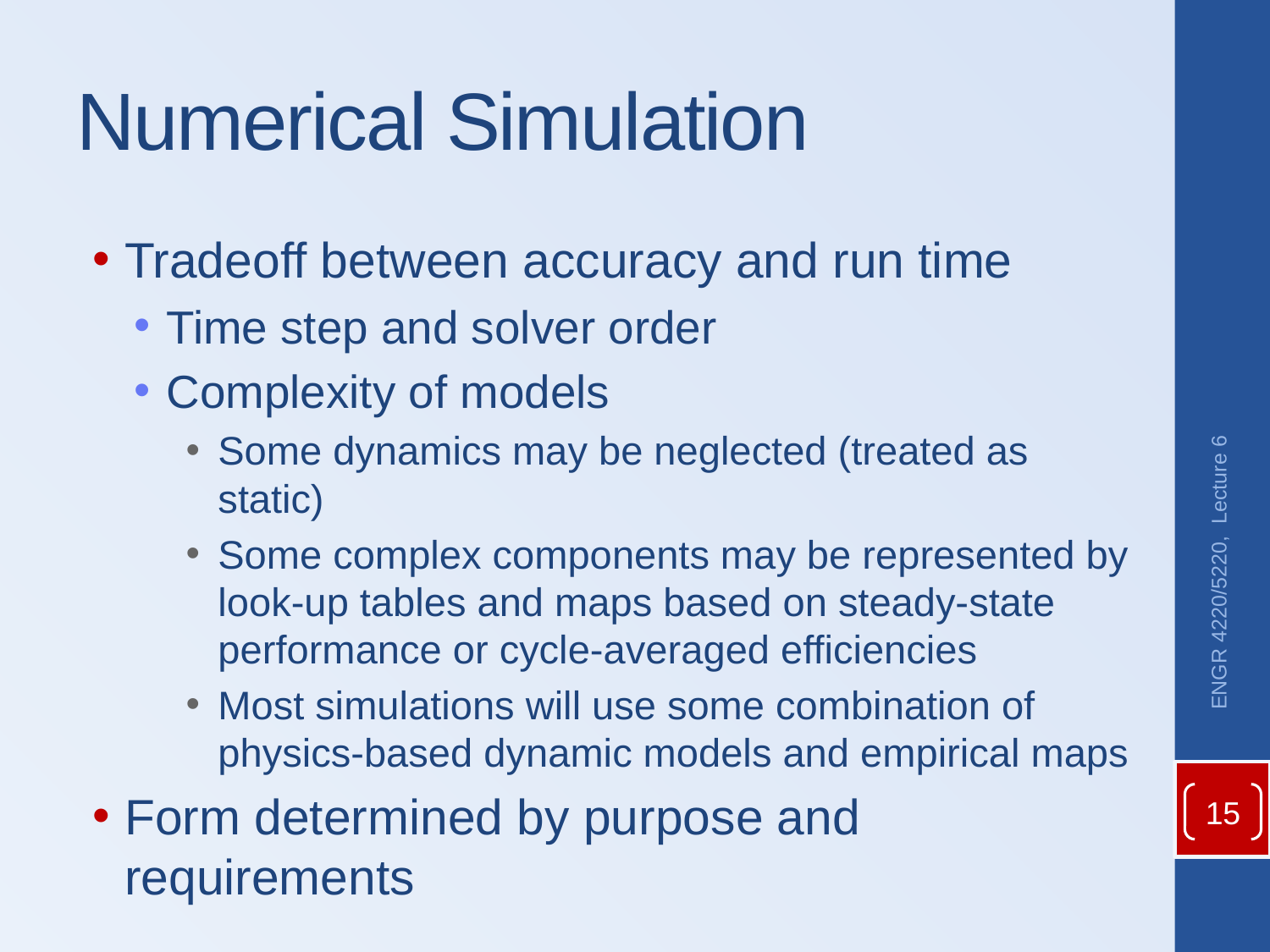

# Numerical Simulation
Tradeoff between accuracy and run time
Time step and solver order
Complexity of models
Some dynamics may be neglected (treated as static)
Some complex components may be represented by look-up tables and maps based on steady-state performance or cycle-averaged efficiencies
Most simulations will use some combination of physics-based dynamic models and empirical maps
Form determined by purpose and requirements
ENGR 4220/5220,  Lecture 6
15